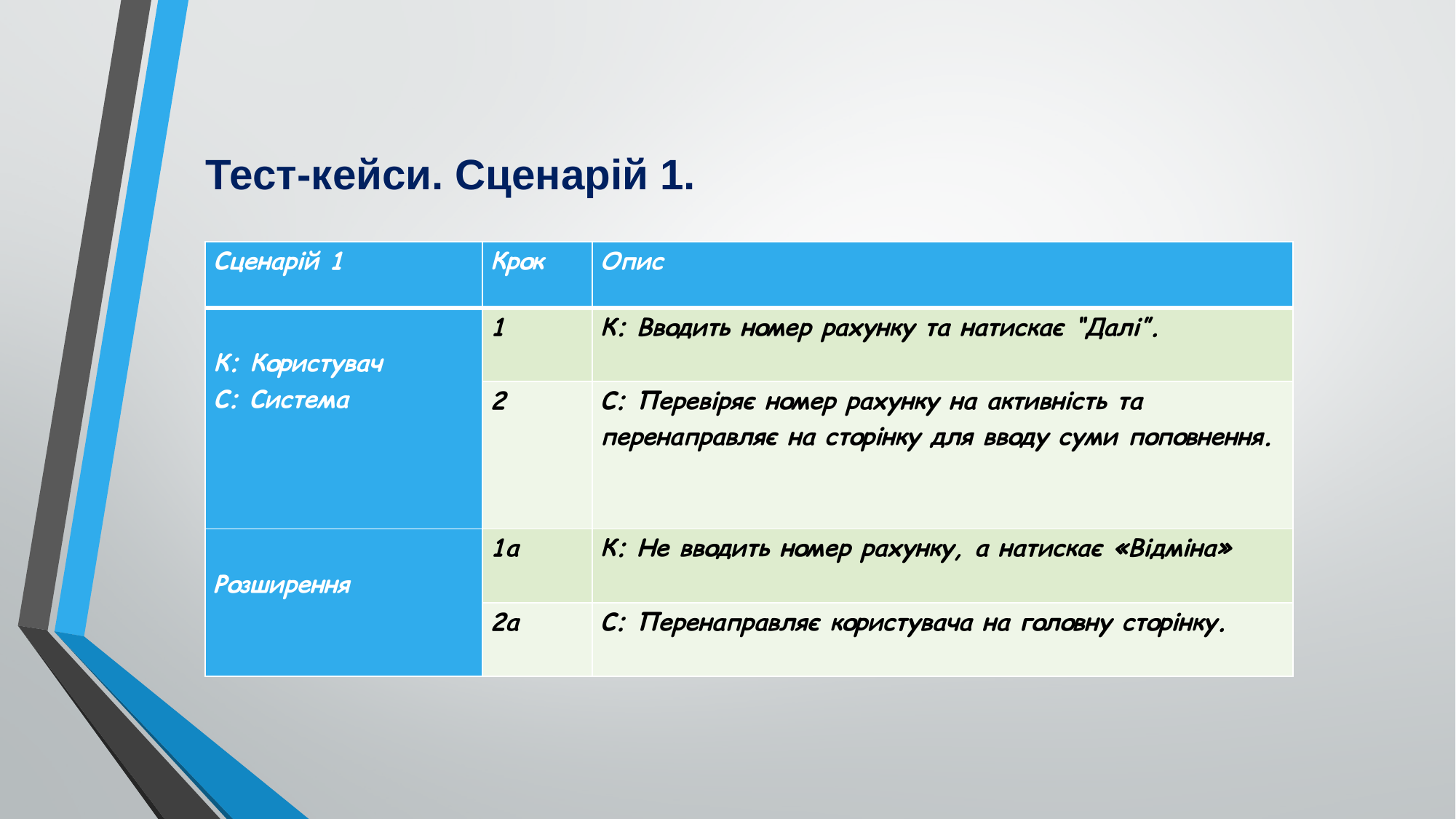

# Тест-кейси. Сценарій 1.
| Сценарій 1 | Крок | Опис |
| --- | --- | --- |
| К: Користувач С: Система | 1 | К: Вводить номер рахунку та натискає “Далі”. |
|  | 2 | С: Перевіряє номер рахунку на активність та перенаправляє на сторінку для вводу суми поповнення. |
| Розширення | 1а | К: Не вводить номер рахунку, а натискає «Відміна» |
|  | 2а | С: Перенаправляє користувача на головну сторінку. |